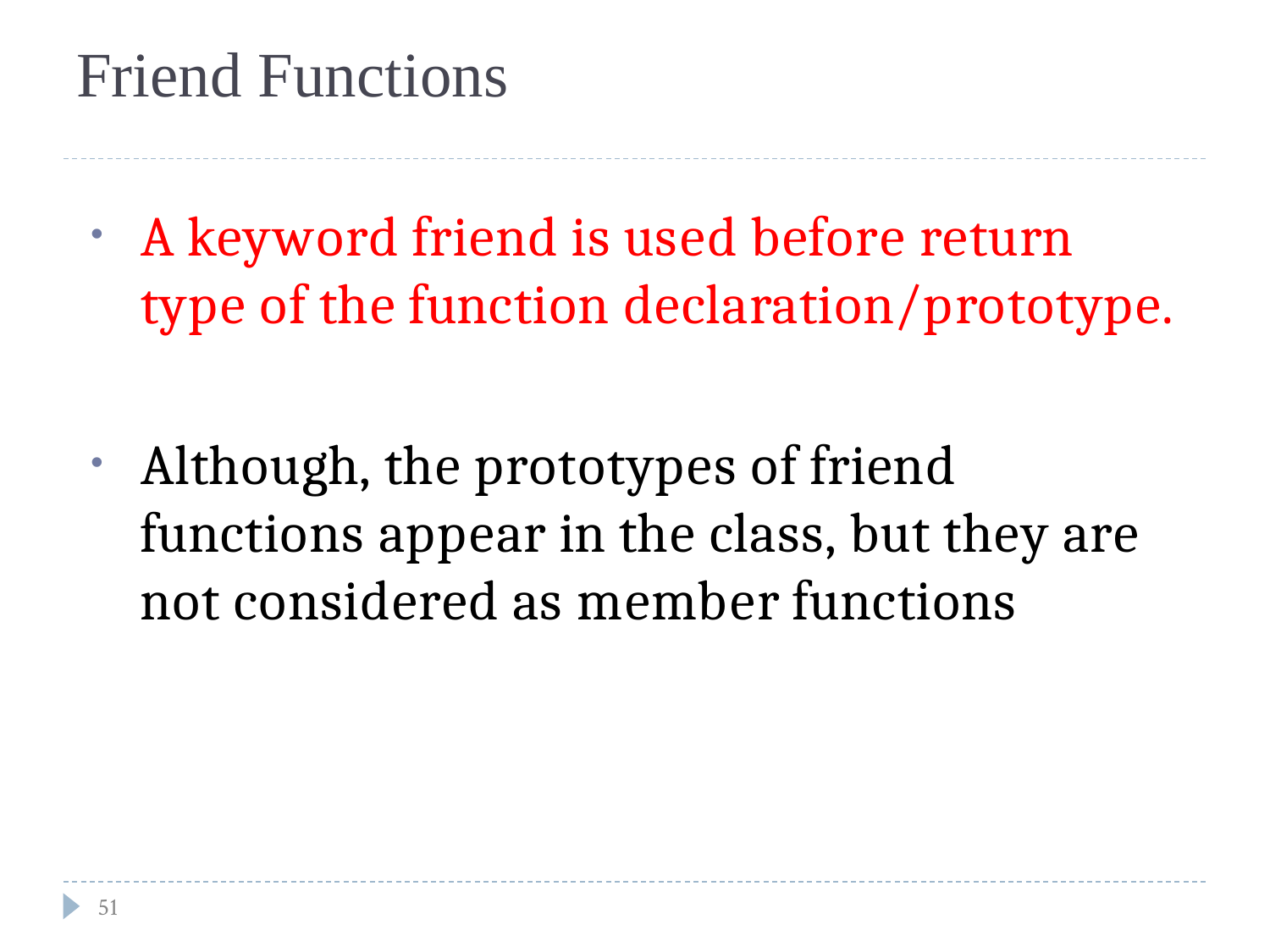

# Friend Functions

A keyword friend is used before return
type of the function declaration/prototype.

Although, the prototypes of friend functions appear in the class, but they are not considered as member functions
51